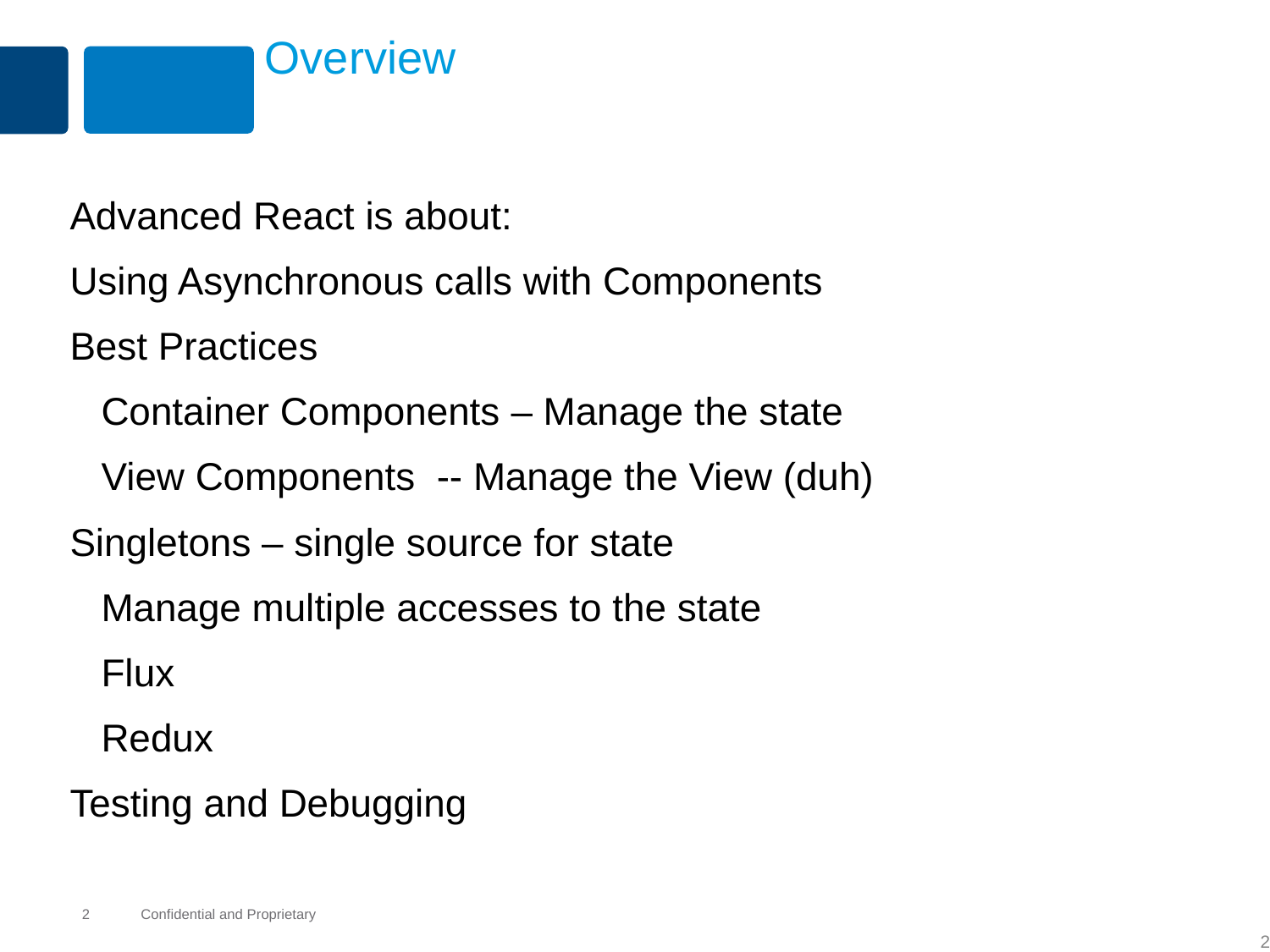

# Overview
Advanced React is about:
Using Asynchronous calls with Components
Best Practices
	Container Components – Manage the state
	View Components  -- Manage the View (duh)
Singletons – single source for state
	Manage multiple accesses to the state
	Flux
	Redux
Testing and Debugging
2